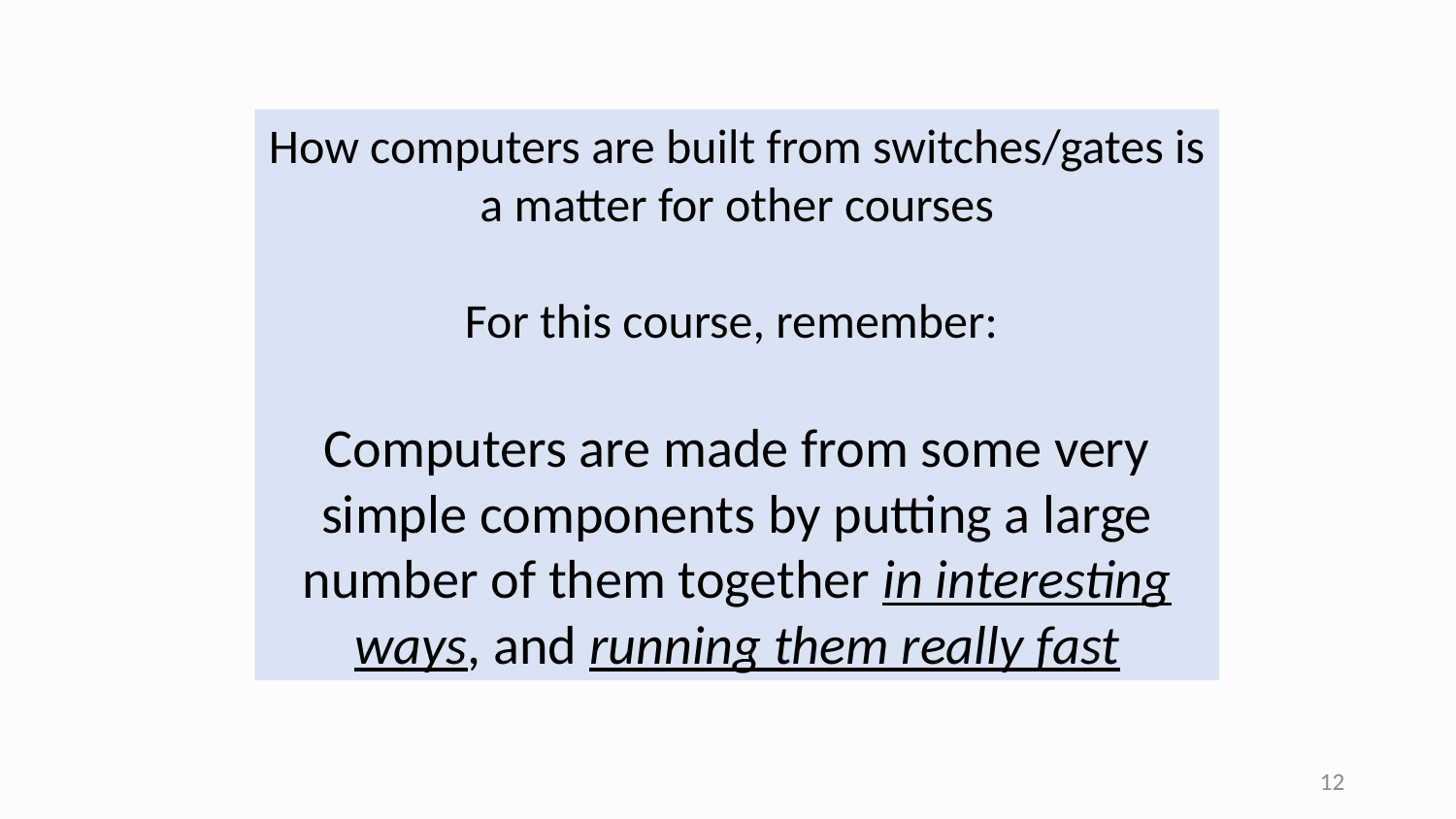

How computers are built from switches/gates is a matter for other courses

For this course, remember:

Computers are made from some very simple components by putting a large number of them together in interesting ways, and running them really fast
12